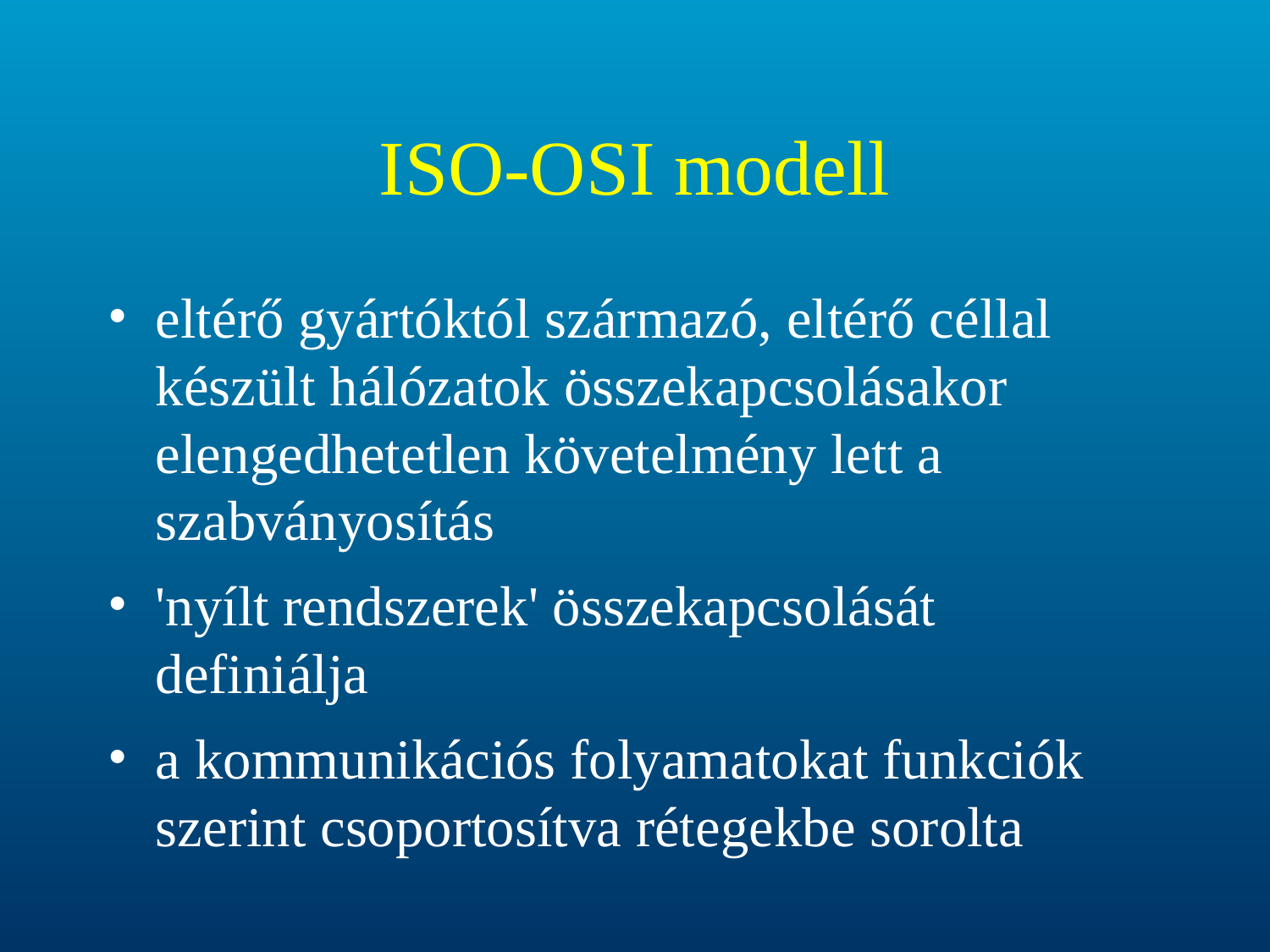

# ISO-OSI modell
eltérő gyártóktól származó, eltérő céllal készült hálózatok összekapcsolásakor elengedhetetlen követelmény lett a szabványosítás
'nyílt rendszerek' összekapcsolását definiálja
a kommunikációs folyamatokat funkciók szerint csoportosítva rétegekbe sorolta